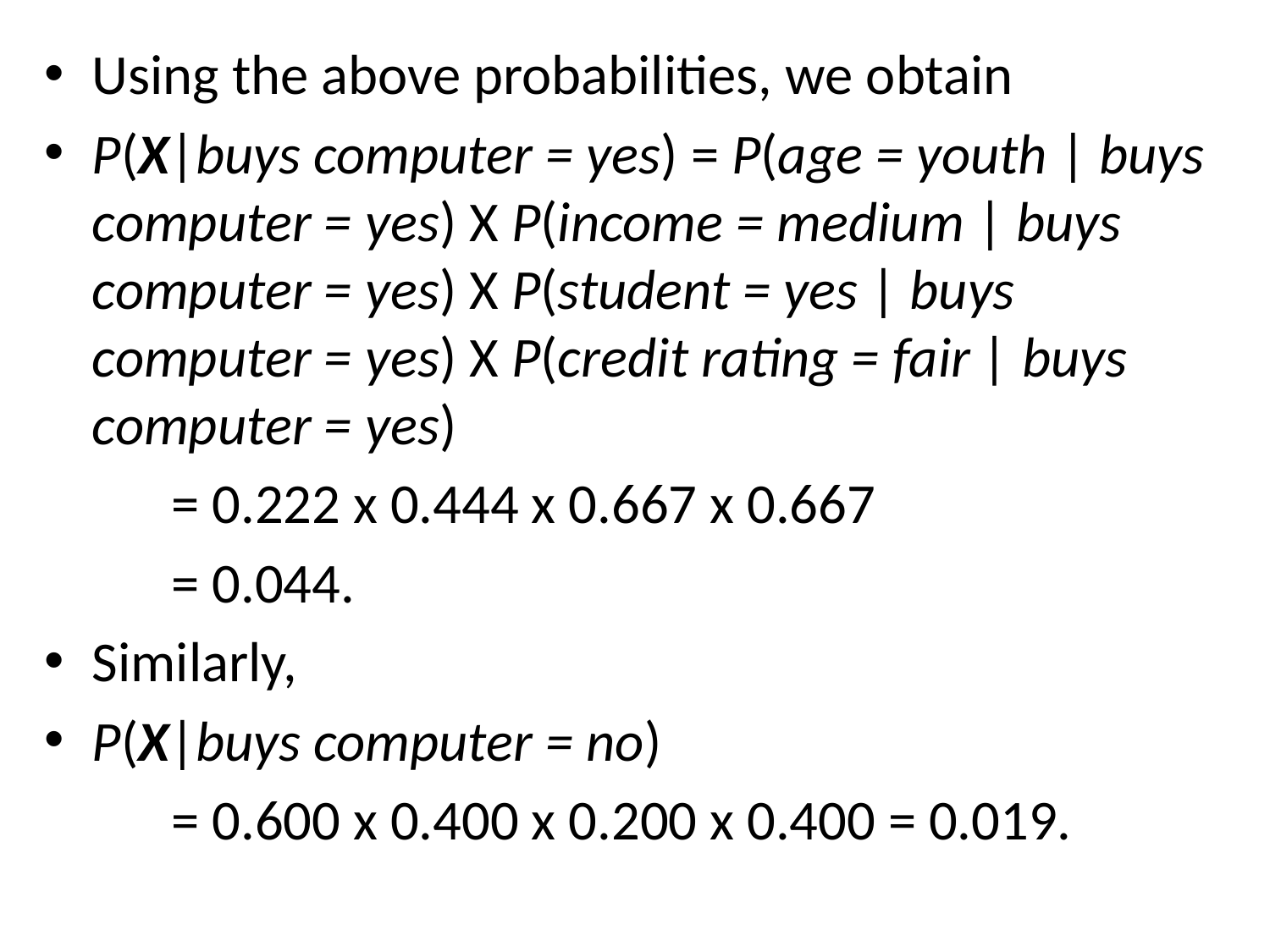

Using the above probabilities, we obtain
P(X|buys computer = yes) = P(age = youth | buys computer = yes) X P(income = medium | buys computer = yes) X P(student = yes | buys computer = yes) X P(credit rating = fair | buys computer = yes)
	= 0.222 x 0.444 x 0.667 x 0.667
	= 0.044.
Similarly,
P(X|buys computer = no)
	= 0.600 x 0.400 x 0.200 x 0.400 = 0.019.